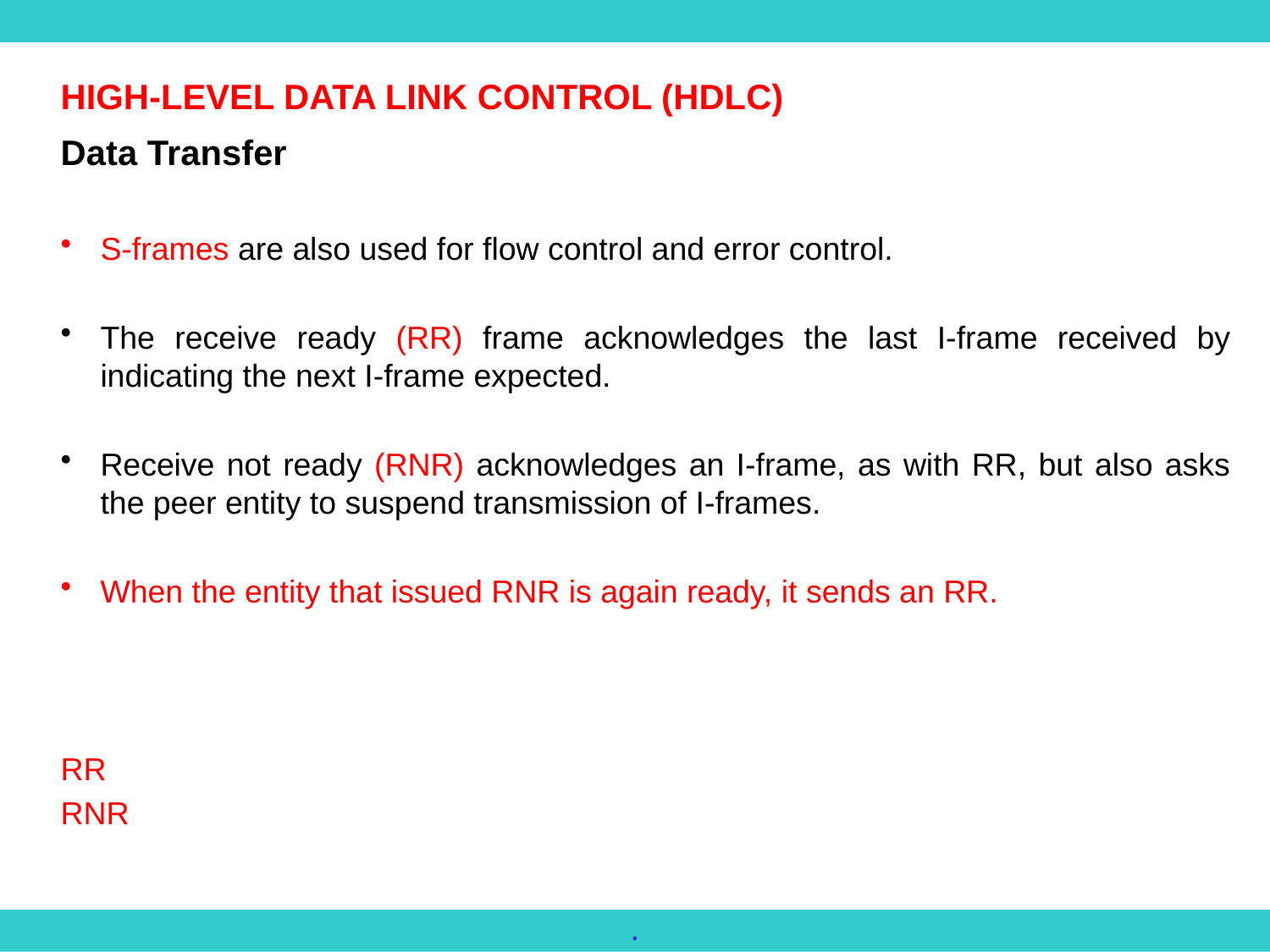

HIGH-LEVEL DATA LINK CONTROL (HDLC)
Data Transfer

S-frames are also used for flow control and error control.

The receive ready (RR) frame acknowledges the last I-frame received by indicating the next I-frame expected.

Receive not ready (RNR) acknowledges an I-frame, as with RR, but also asks the peer entity to suspend transmission of I-frames.

When the entity that issued RNR is again ready, it sends an RR.

RR
RNR
.